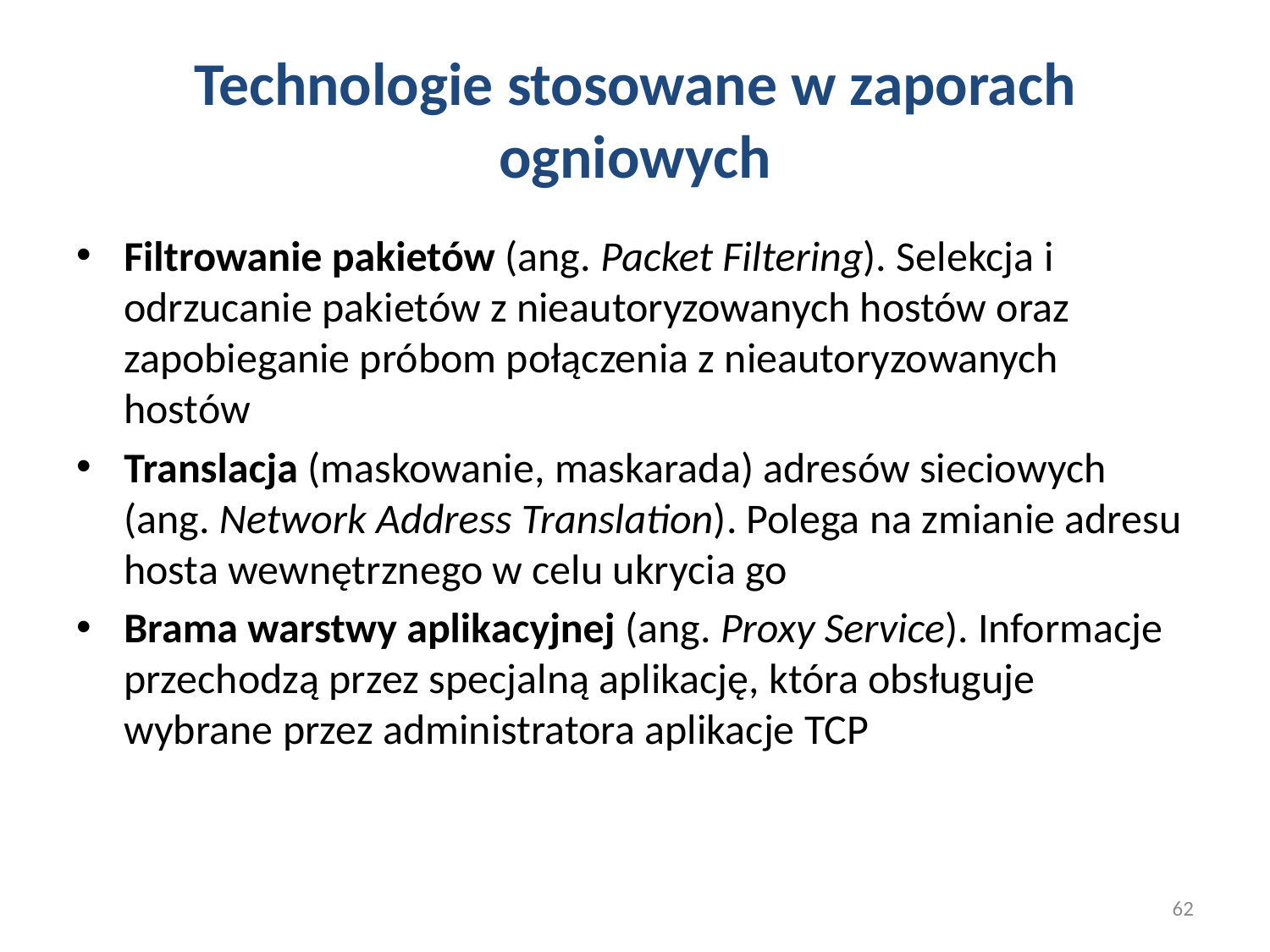

# Technologie stosowane w zaporach ogniowych
Filtrowanie pakietów (ang. Packet Filtering). Selekcja i odrzucanie pakietów z nieautoryzowanych hostów oraz zapobieganie próbom połączenia z nieautoryzowanych hostów
Translacja (maskowanie, maskarada) adresów sieciowych (ang. Network Address Translation). Polega na zmianie adresu hosta wewnętrznego w celu ukrycia go
Brama warstwy aplikacyjnej (ang. Proxy Service). Informacje przechodzą przez specjalną aplikację, która obsługuje wybrane przez administratora aplikacje TCP
62